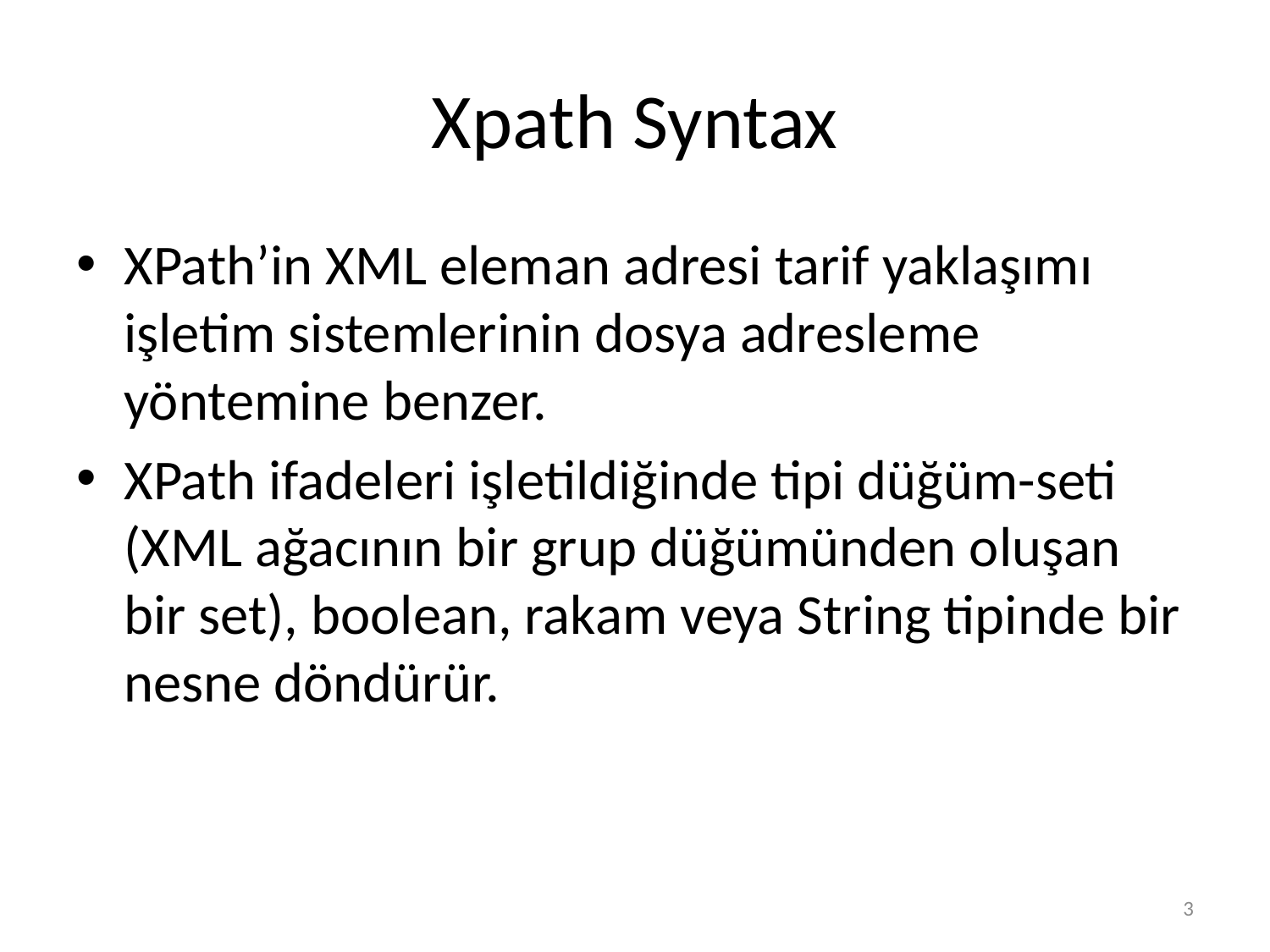

# Xpath Syntax
XPath’in XML eleman adresi tarif yaklaşımı işletim sistemlerinin dosya adresleme yöntemine benzer.
XPath ifadeleri işletildiğinde tipi düğüm-seti (XML ağacının bir grup düğümünden oluşan bir set), boolean, rakam veya String tipinde bir nesne döndürür.

3